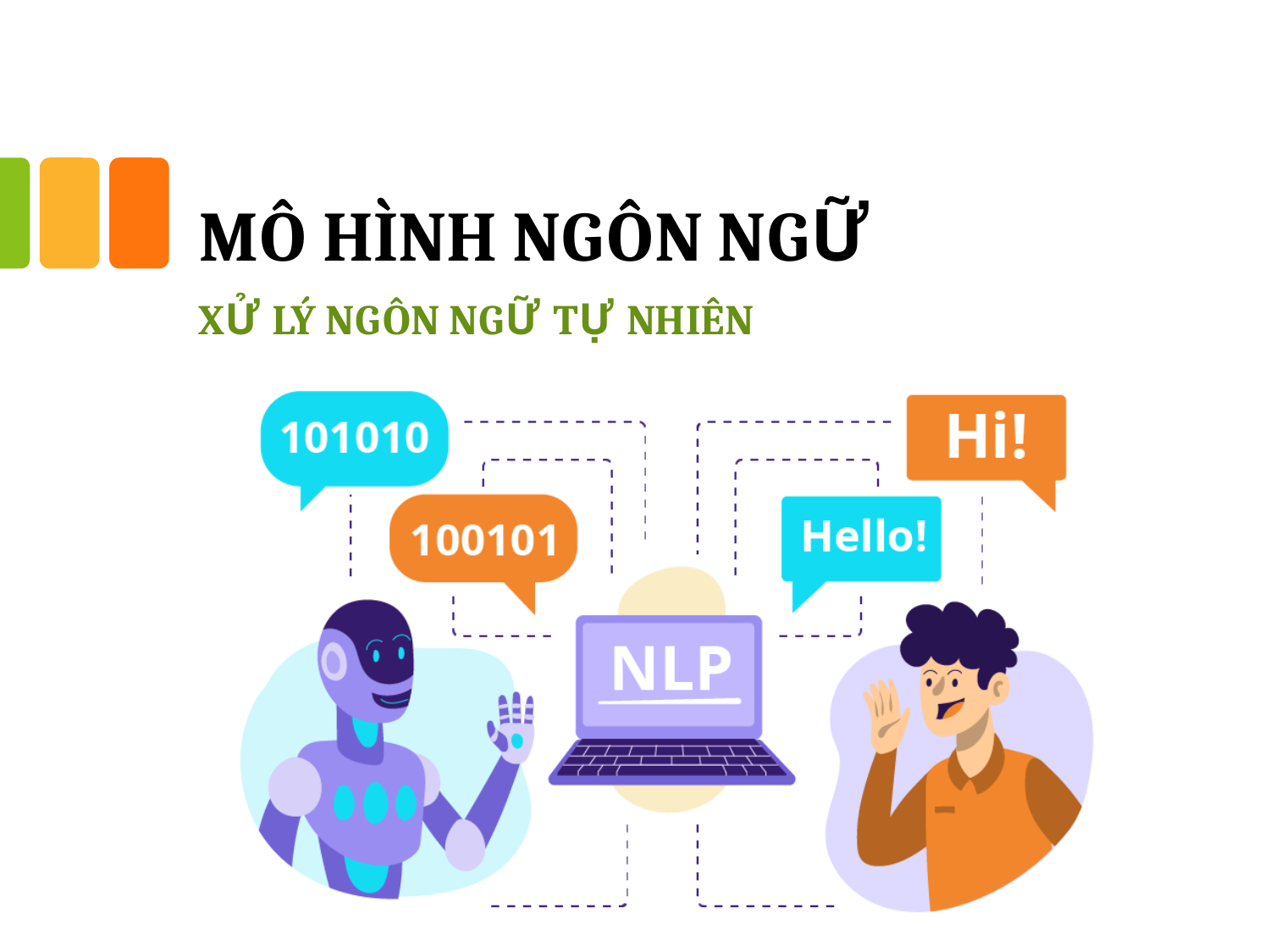

# Mô hình ngôn ngữ
XỬ LÝ NGÔN NGỮ TỰ NHIÊN